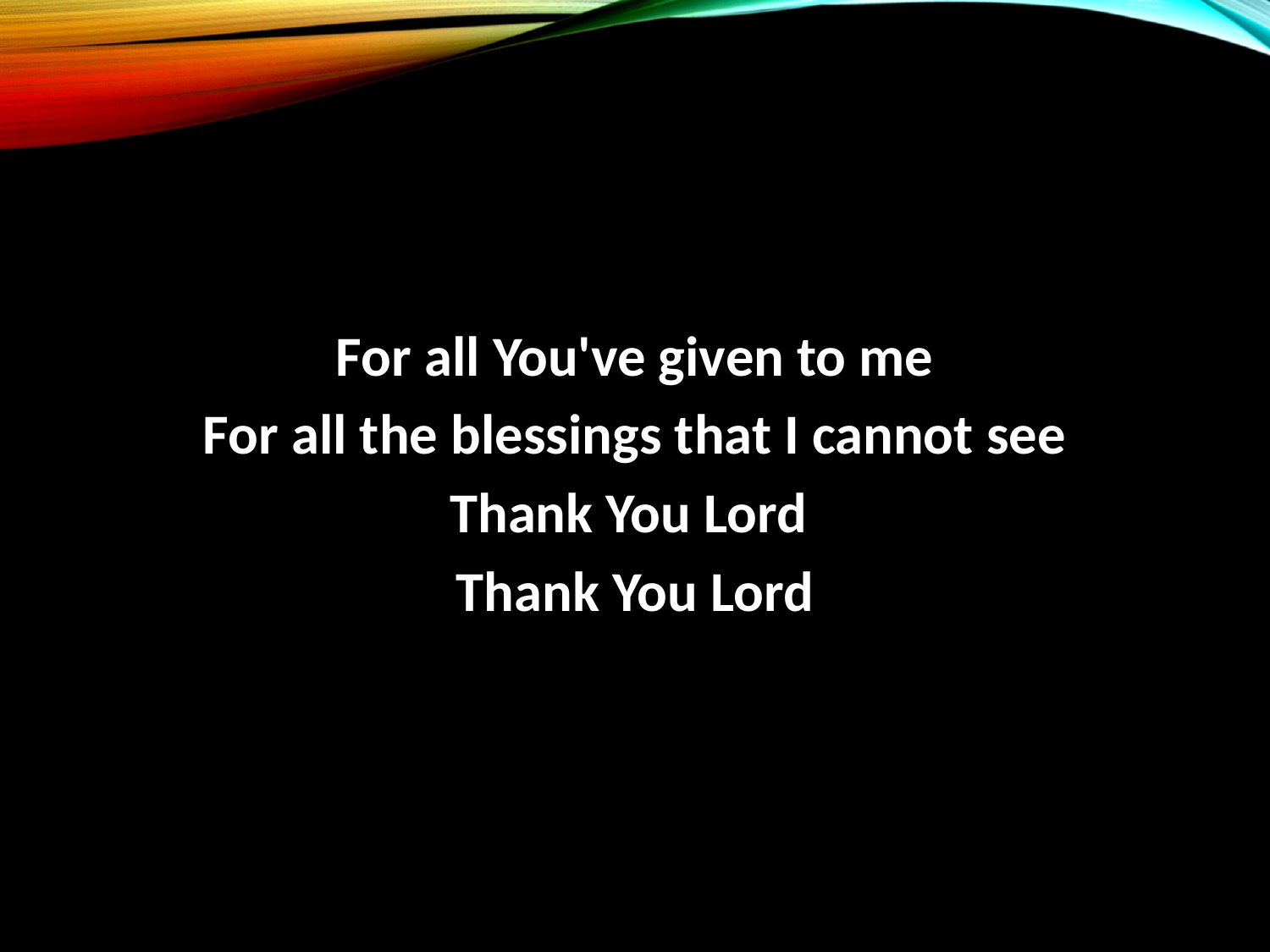

For all You've given to me
For all the blessings that I cannot see
Thank You Lord
Thank You Lord